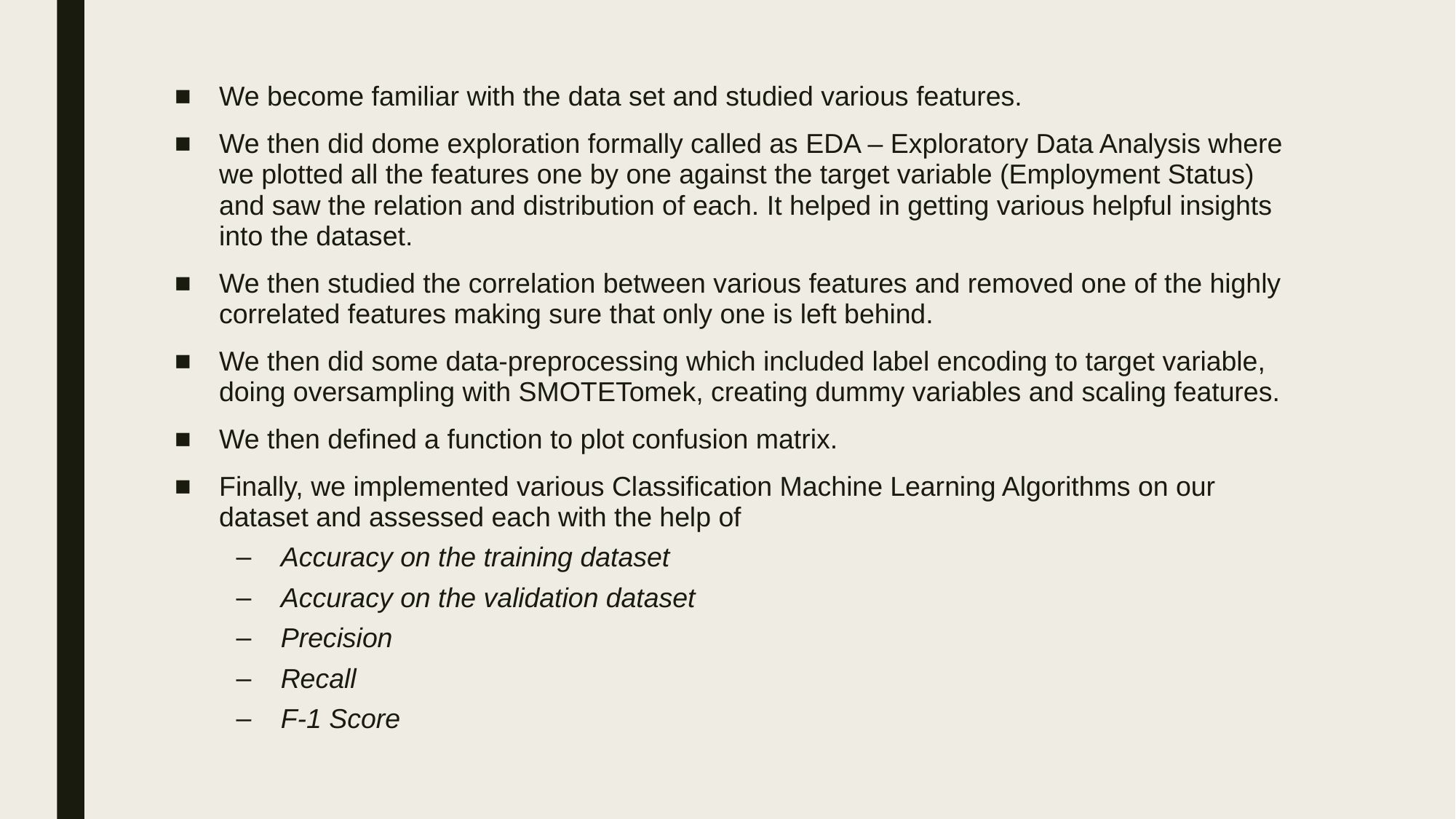

We become familiar with the data set and studied various features.
We then did dome exploration formally called as EDA – Exploratory Data Analysis where we plotted all the features one by one against the target variable (Employment Status) and saw the relation and distribution of each. It helped in getting various helpful insights into the dataset.
We then studied the correlation between various features and removed one of the highly correlated features making sure that only one is left behind.
We then did some data-preprocessing which included label encoding to target variable, doing oversampling with SMOTETomek, creating dummy variables and scaling features.
We then defined a function to plot confusion matrix.
Finally, we implemented various Classification Machine Learning Algorithms on our dataset and assessed each with the help of
Accuracy on the training dataset
Accuracy on the validation dataset
Precision
Recall
F-1 Score